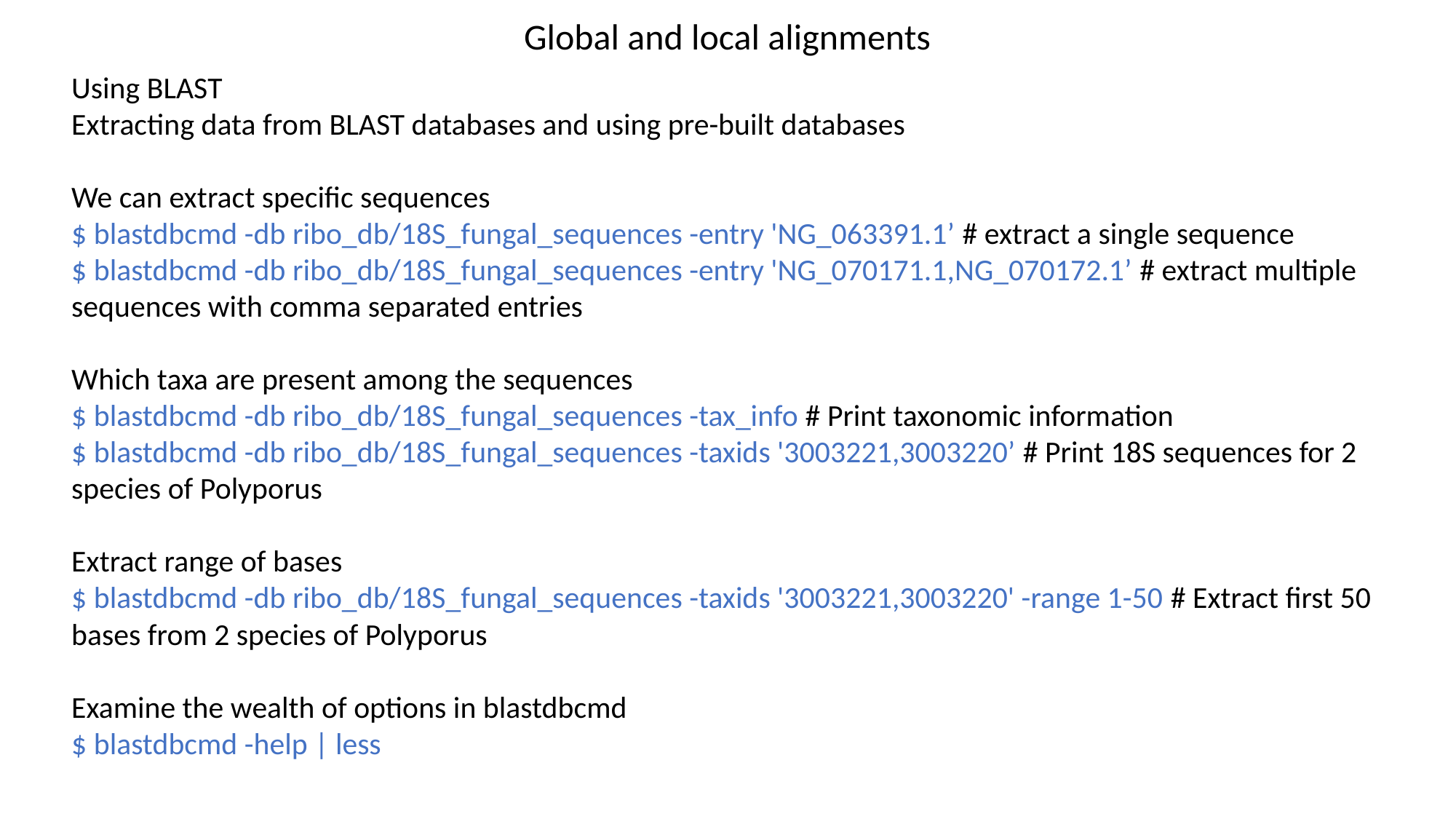

Global and local alignments

Using BLAST
Extracting data from BLAST databases and using pre-built databases

We can extract specific sequences
$ blastdbcmd -db ribo_db/18S_fungal_sequences -entry 'NG_063391.1’ # extract a single sequence
$ blastdbcmd -db ribo_db/18S_fungal_sequences -entry 'NG_070171.1,NG_070172.1’ # extract multiple sequences with comma separated entries

Which taxa are present among the sequences
$ blastdbcmd -db ribo_db/18S_fungal_sequences -tax_info # Print taxonomic information
$ blastdbcmd -db ribo_db/18S_fungal_sequences -taxids '3003221,3003220’ # Print 18S sequences for 2 species of Polyporus

Extract range of bases
$ blastdbcmd -db ribo_db/18S_fungal_sequences -taxids '3003221,3003220' -range 1-50 # Extract first 50 bases from 2 species of Polyporus

Examine the wealth of options in blastdbcmd
$ blastdbcmd -help | less